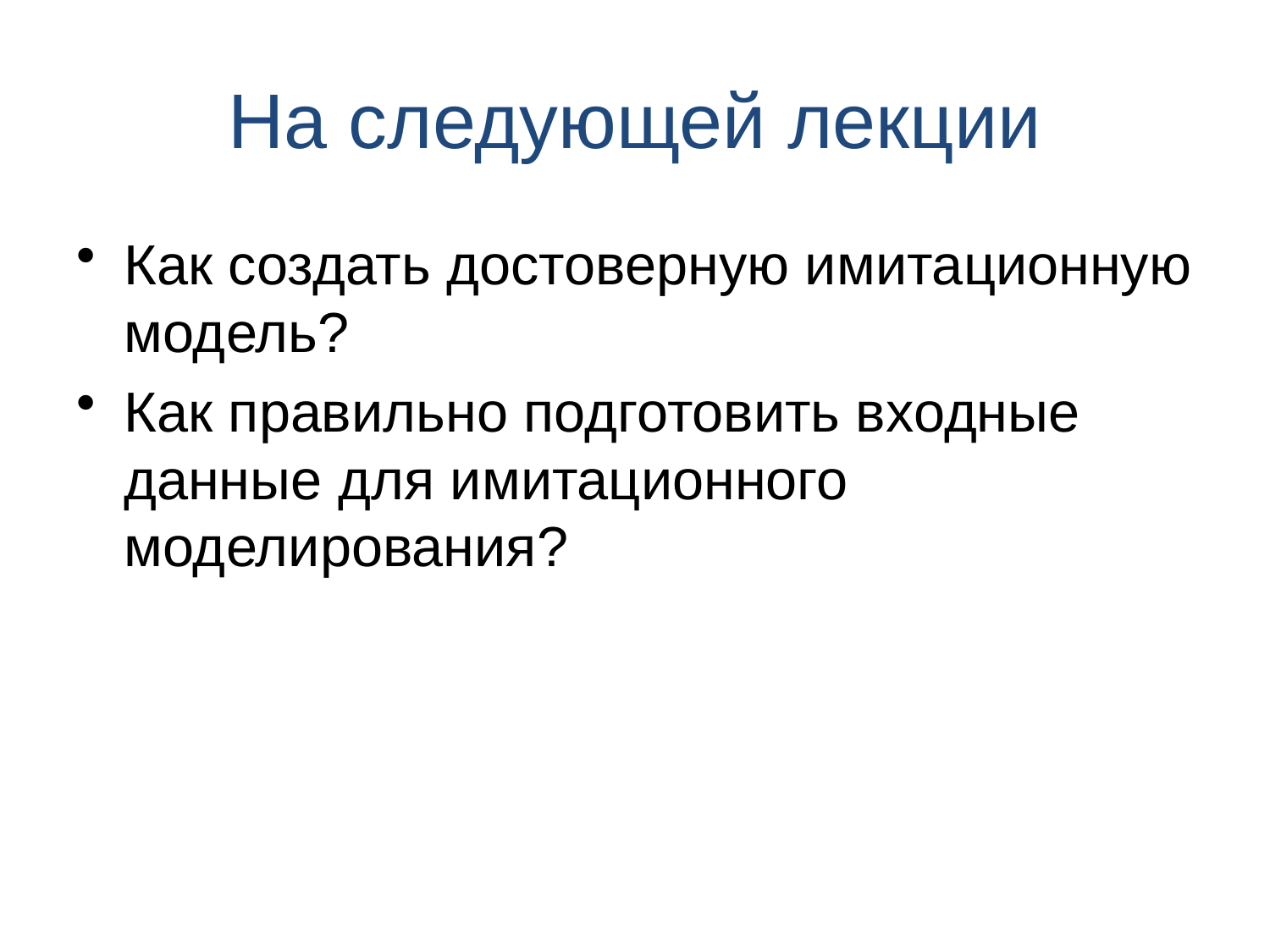

# На следующей лекции
Как создать достоверную имитационную модель?
Как правильно подготовить входные данные для имитационного моделирования?